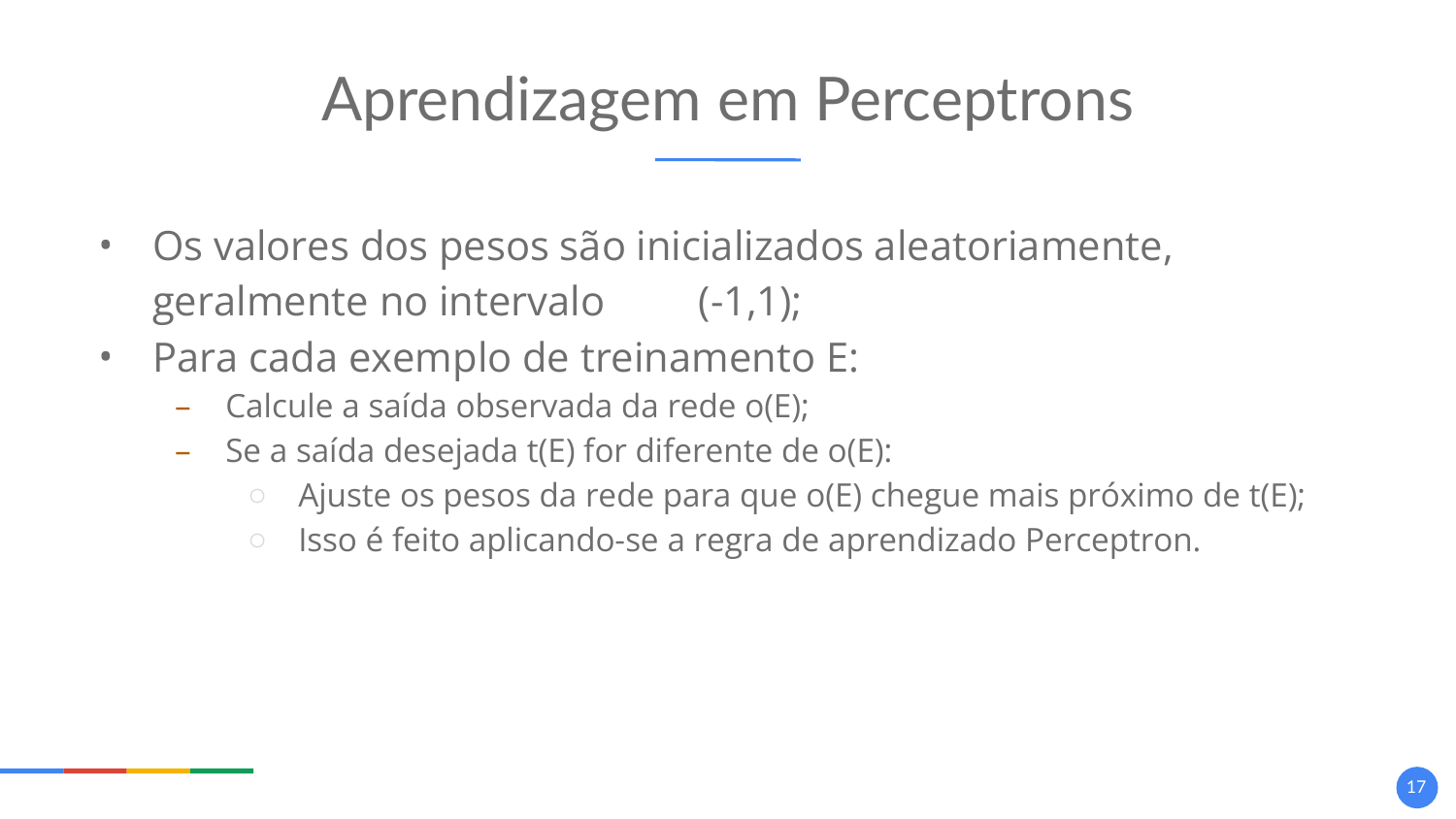

# Aprendizagem em Perceptrons
Os valores dos pesos são inicializados aleatoriamente, geralmente no intervalo         (-1,1);
Para cada exemplo de treinamento E:
Calcule a saída observada da rede o(E);
Se a saída desejada t(E) for diferente de o(E):
Ajuste os pesos da rede para que o(E) chegue mais próximo de t(E);
Isso é feito aplicando-se a regra de aprendizado Perceptron.